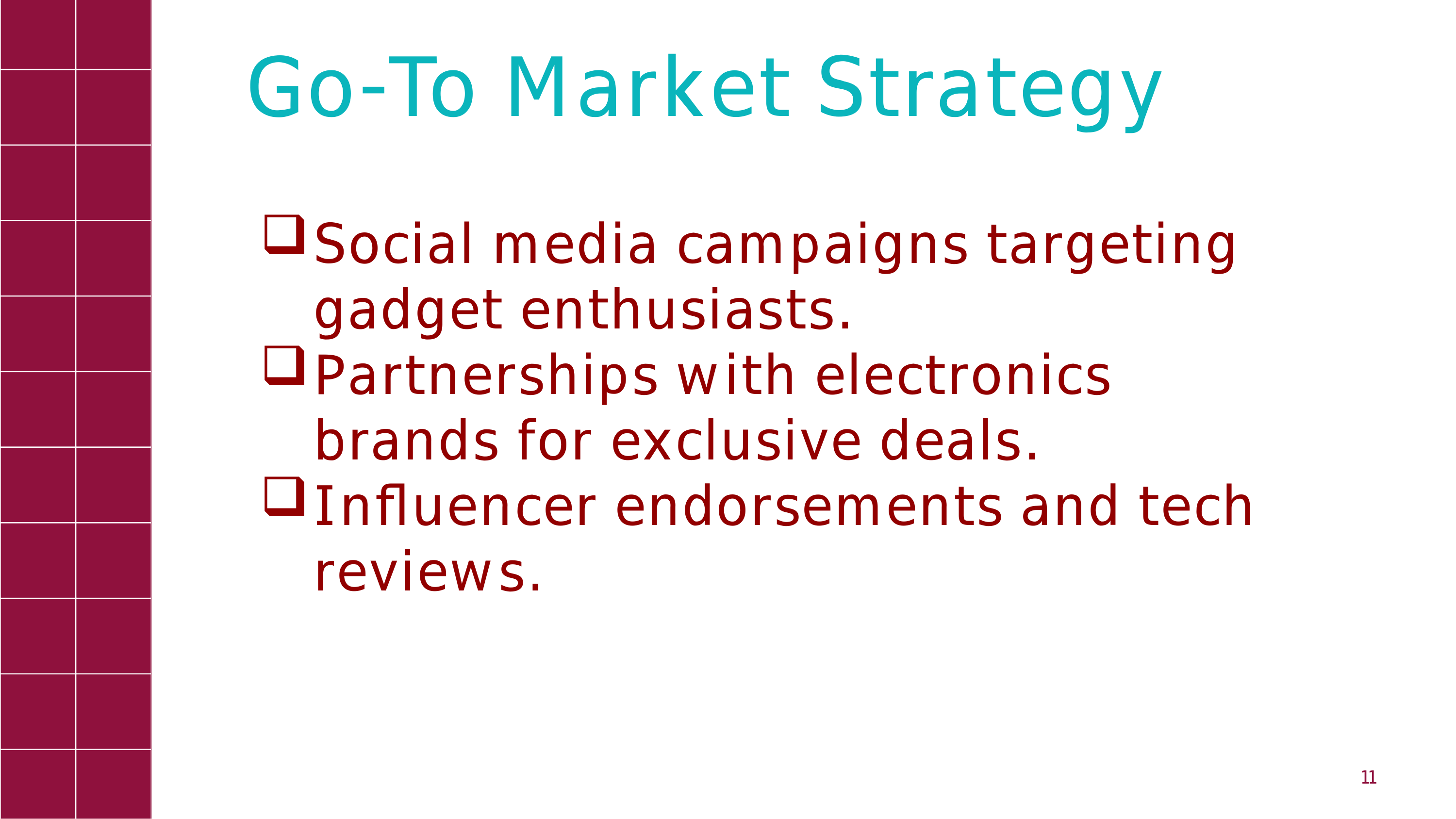

# Go-To Market Strategy
Social media campaigns targeting gadget enthusiasts.
Partnerships with electronics brands for exclusive deals.
Influencer endorsements and tech reviews.
11